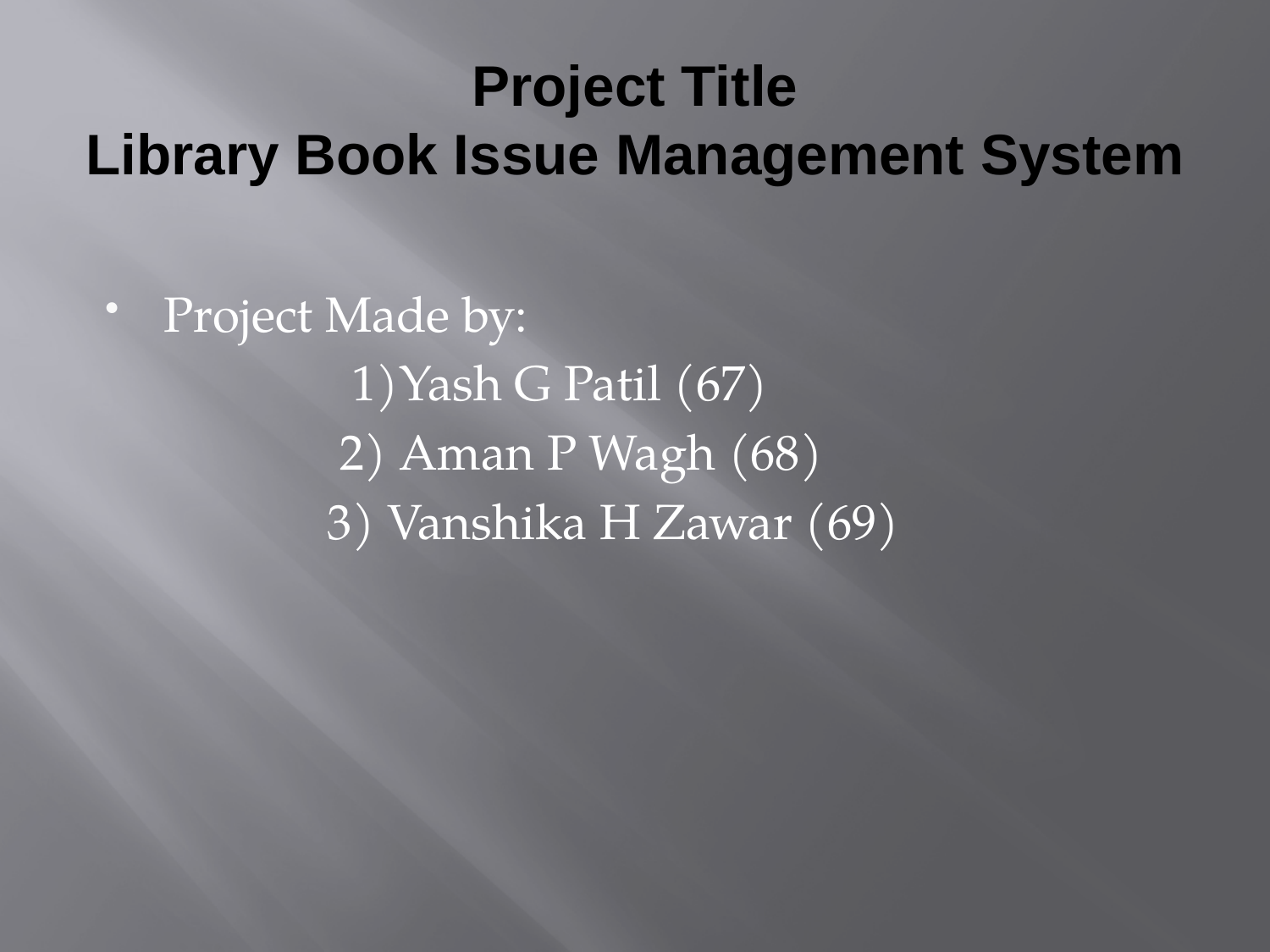

# Project Title Library Book Issue Management System
Project Made by:
                    1)Yash G Patil (67)
                   2) Aman P Wagh (68)
                  3) Vanshika H Zawar (69)